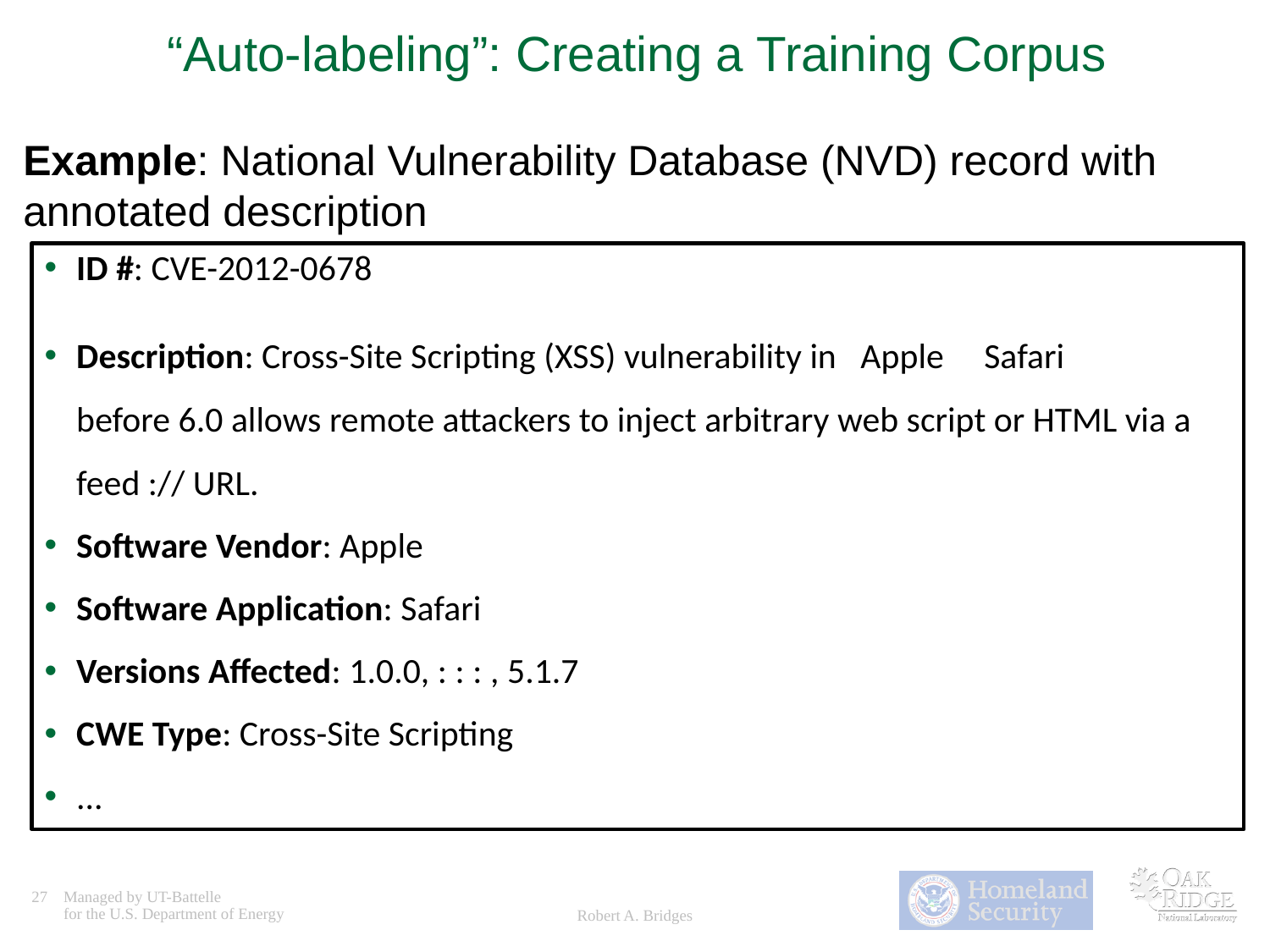

# “Auto-labeling”: Creating a Training Corpus
Example: National Vulnerability Database (NVD) record with annotated description

ID #: CVE-2012-0678
Description: Cross-Site Scripting (XSS) vulnerability in   Apple     Safari           before 6.0 allows remote attackers to inject arbitrary web script or HTML via a feed :// URL.
Software Vendor: Apple
Software Application: Safari
Versions Affected: 1.0.0, : : : , 5.1.7
CWE Type: Cross-Site Scripting
...